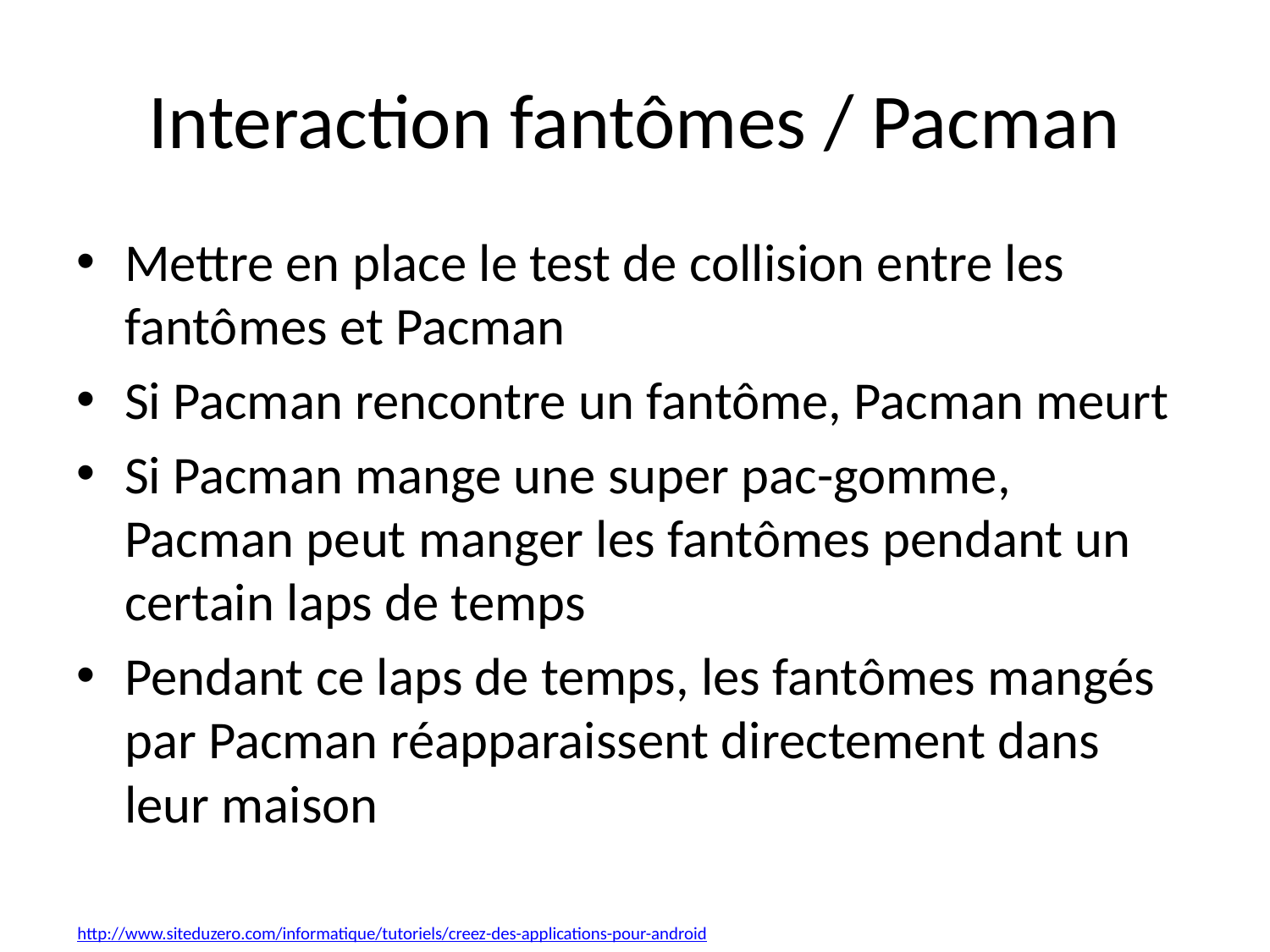

# Interaction fantômes / Pacman
Mettre en place le test de collision entre les fantômes et Pacman
Si Pacman rencontre un fantôme, Pacman meurt
Si Pacman mange une super pac-gomme, Pacman peut manger les fantômes pendant un certain laps de temps
Pendant ce laps de temps, les fantômes mangés par Pacman réapparaissent directement dans leur maison